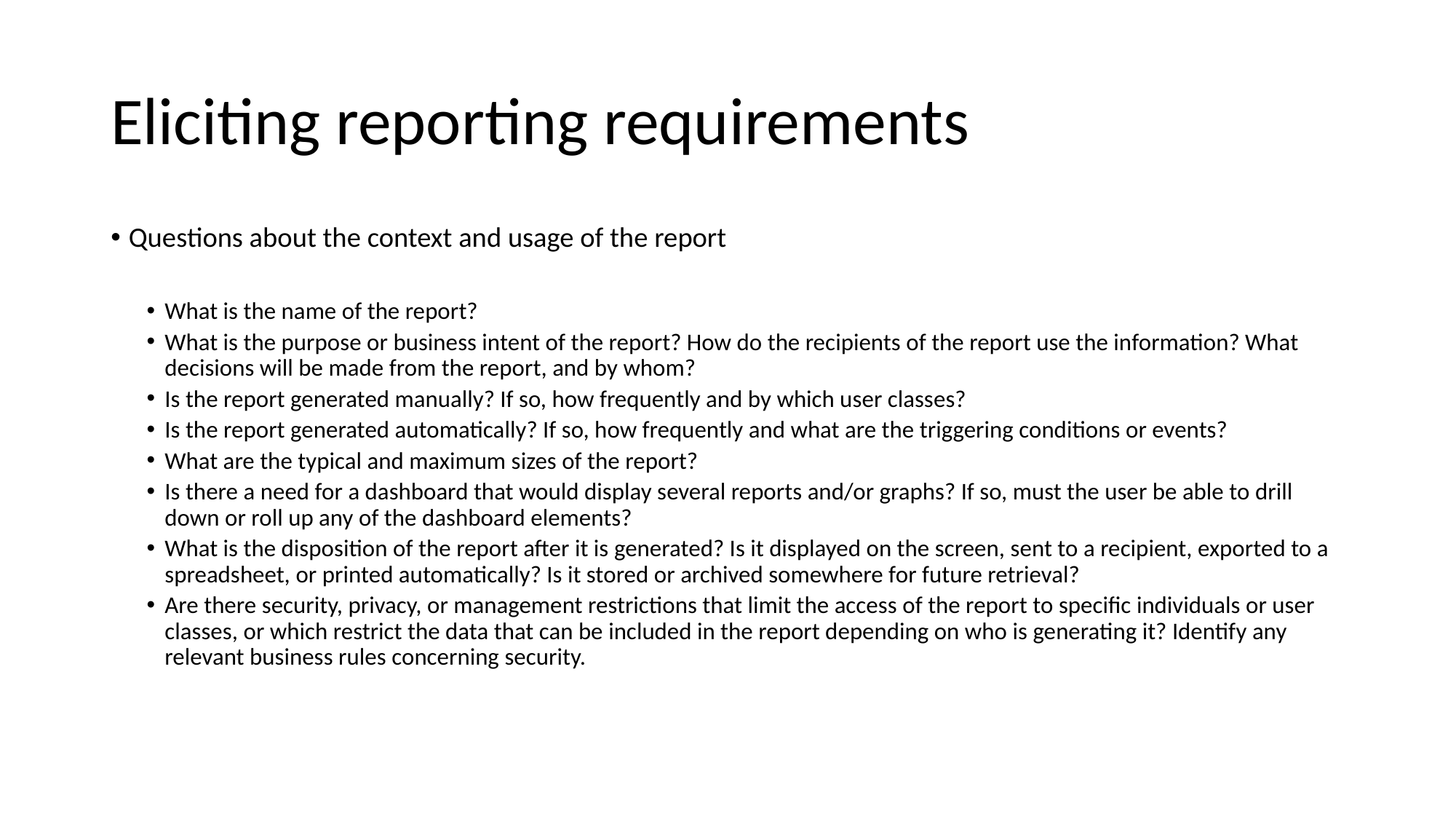

Eliciting reporting requirements
Questions about the context and usage of the report

What is the name of the report?
What is the purpose or business intent of the report? How do the recipients of the report use the information? What decisions will be made from the report, and by whom?
Is the report generated manually? If so, how frequently and by which user classes?
Is the report generated automatically? If so, how frequently and what are the triggering conditions or events?
What are the typical and maximum sizes of the report?
Is there a need for a dashboard that would display several reports and/or graphs? If so, must the user be able to drill down or roll up any of the dashboard elements?
What is the disposition of the report after it is generated? Is it displayed on the screen, sent to a recipient, exported to a spreadsheet, or printed automatically? Is it stored or archived somewhere for future retrieval?
Are there security, privacy, or management restrictions that limit the access of the report to specific individuals or user classes, or which restrict the data that can be included in the report depending on who is generating it? Identify any relevant business rules concerning security.